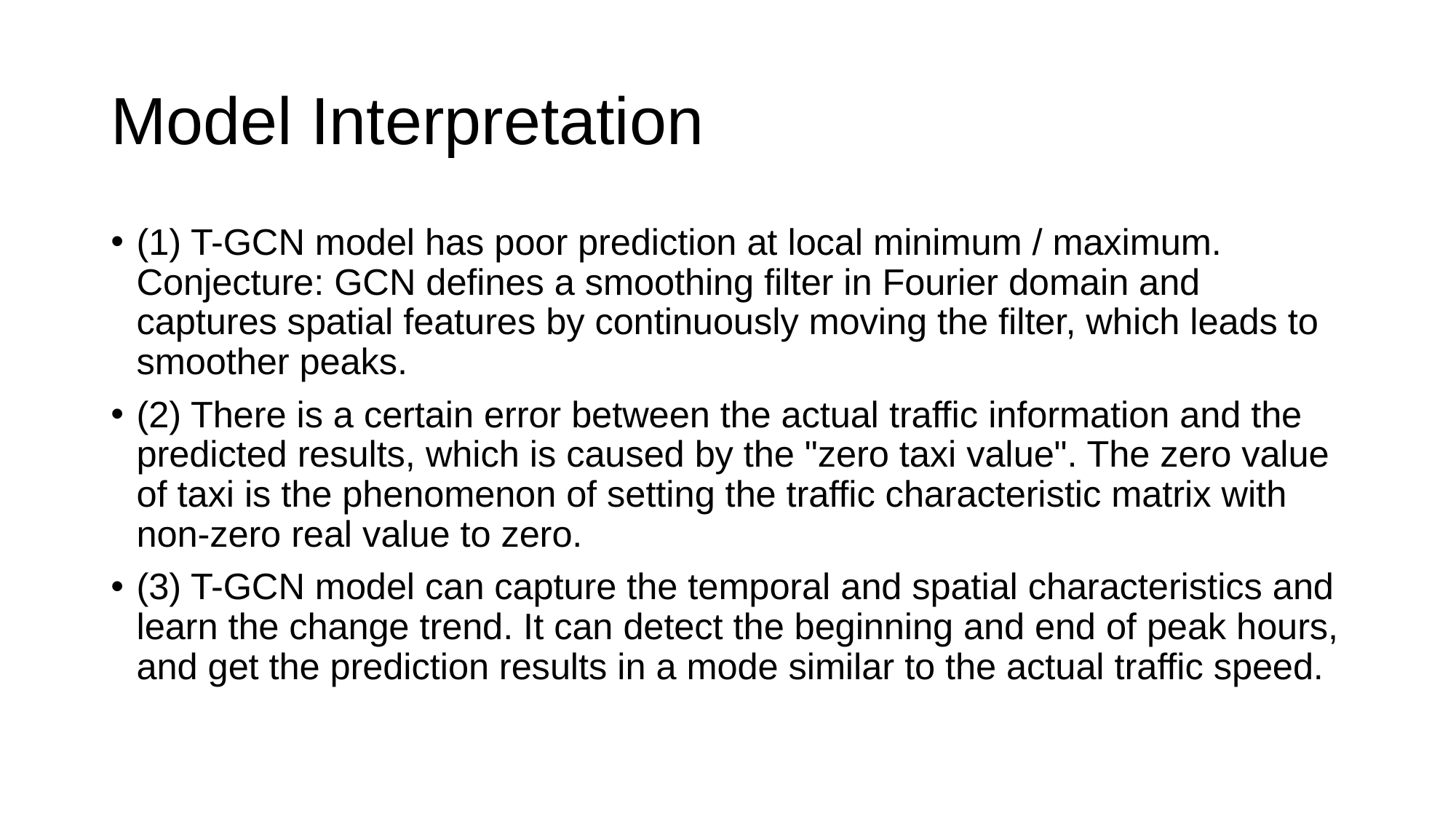

# Model Interpretation
(1) T-GCN model has poor prediction at local minimum / maximum. Conjecture: GCN defines a smoothing filter in Fourier domain and captures spatial features by continuously moving the filter, which leads to smoother peaks.
(2) There is a certain error between the actual traffic information and the predicted results, which is caused by the "zero taxi value". The zero value of taxi is the phenomenon of setting the traffic characteristic matrix with non-zero real value to zero.
(3) T-GCN model can capture the temporal and spatial characteristics and learn the change trend. It can detect the beginning and end of peak hours, and get the prediction results in a mode similar to the actual traffic speed.